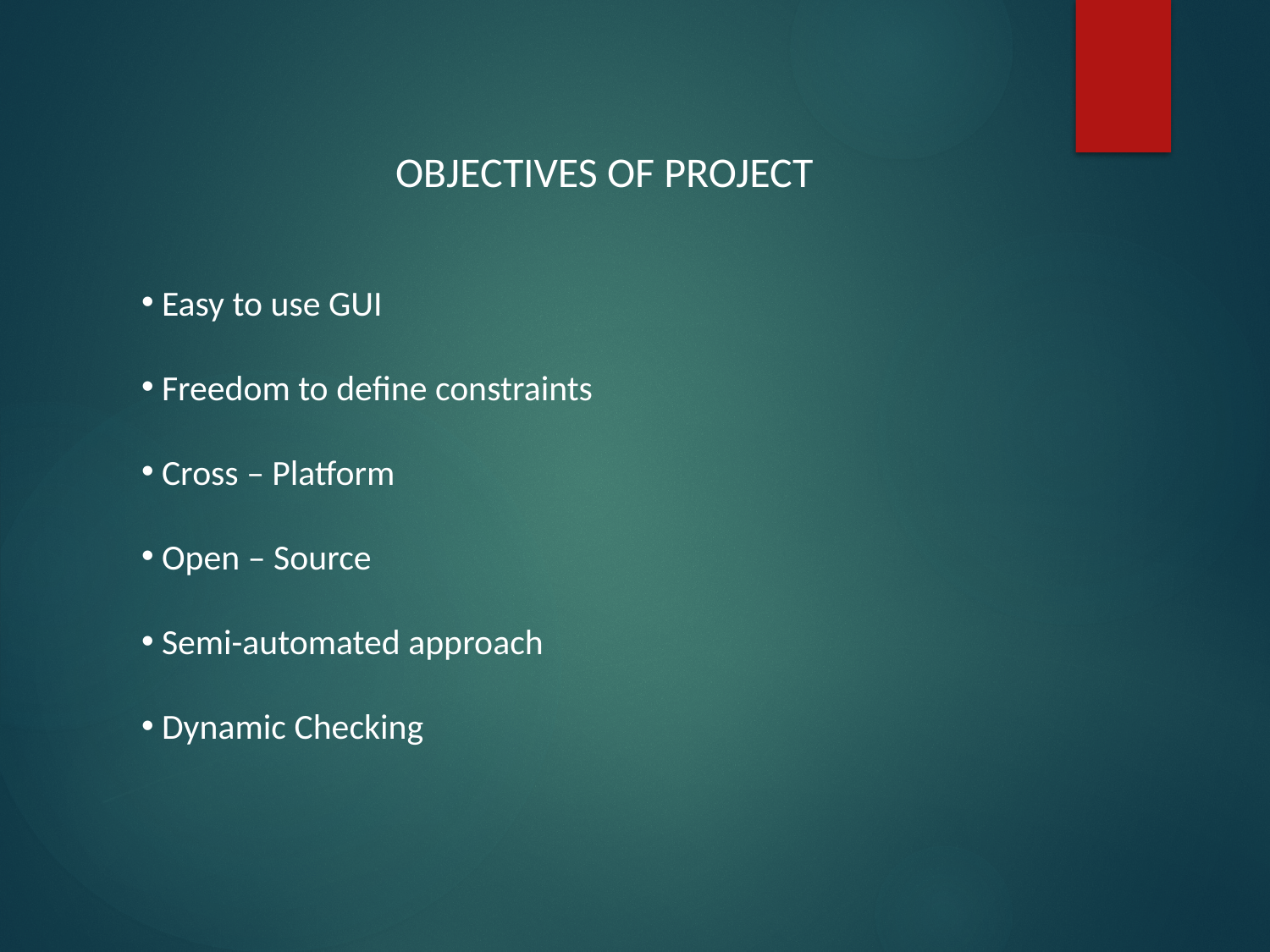

OBJECTIVES OF PROJECT

 Easy to use GUI

 Freedom to define constraints

 Cross – Platform

 Open – Source

 Semi-automated approach

 Dynamic Checking